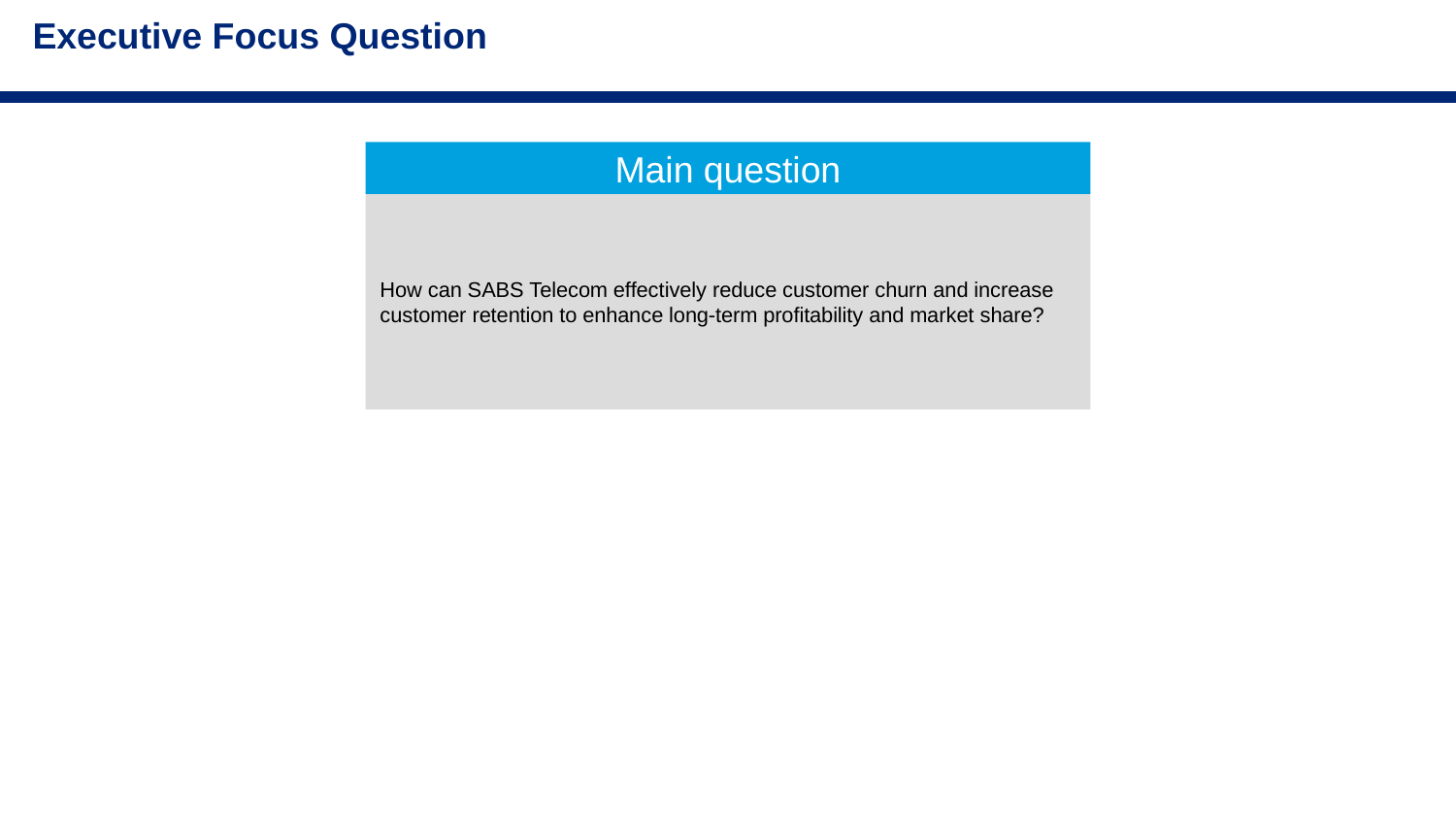

Executive Focus Question
Main question
How can SABS Telecom effectively reduce customer churn and increase customer retention to enhance long-term profitability and market share?